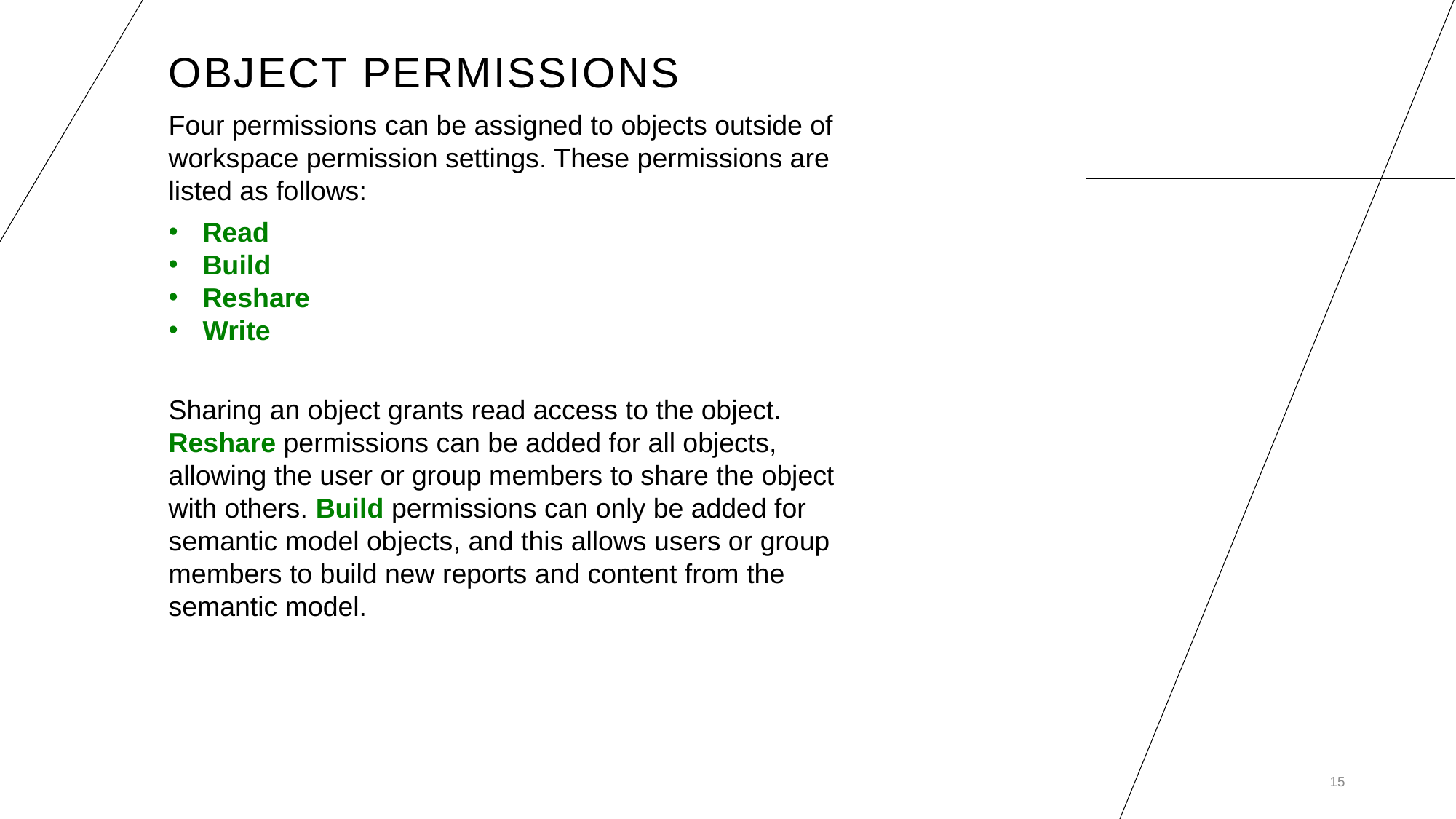

# Object Permissions
Four permissions can be assigned to objects outside of workspace permission settings. These permissions are listed as follows:
Read
Build
Reshare
Write
Sharing an object grants read access to the object. Reshare permissions can be added for all objects, allowing the user or group members to share the object with others. Build permissions can only be added for semantic model objects, and this allows users or group members to build new reports and content from the semantic model.
15